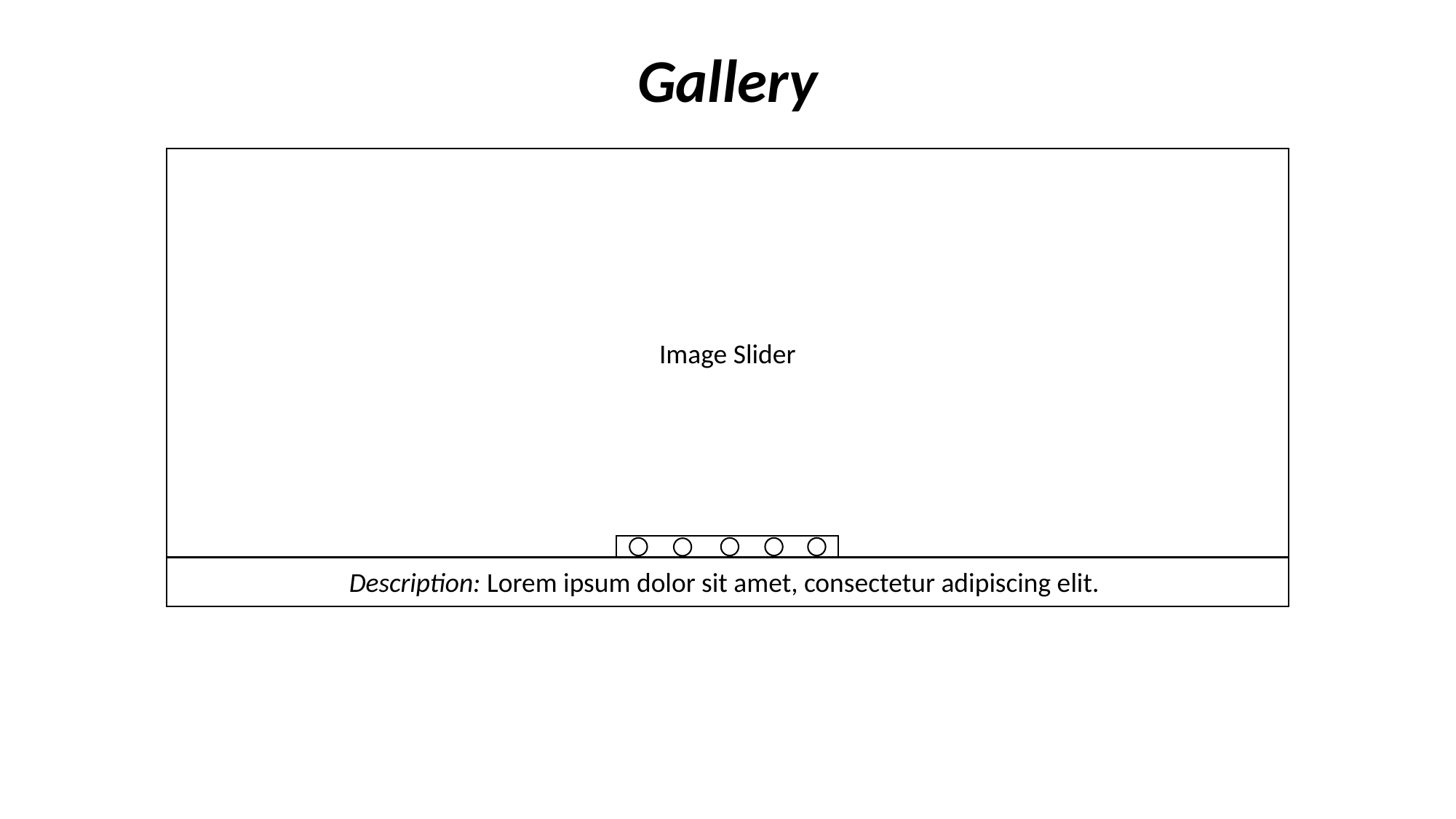

Gallery
Image Slider

Description: Lorem ipsum dolor sit amet, consectetur adipiscing elit.